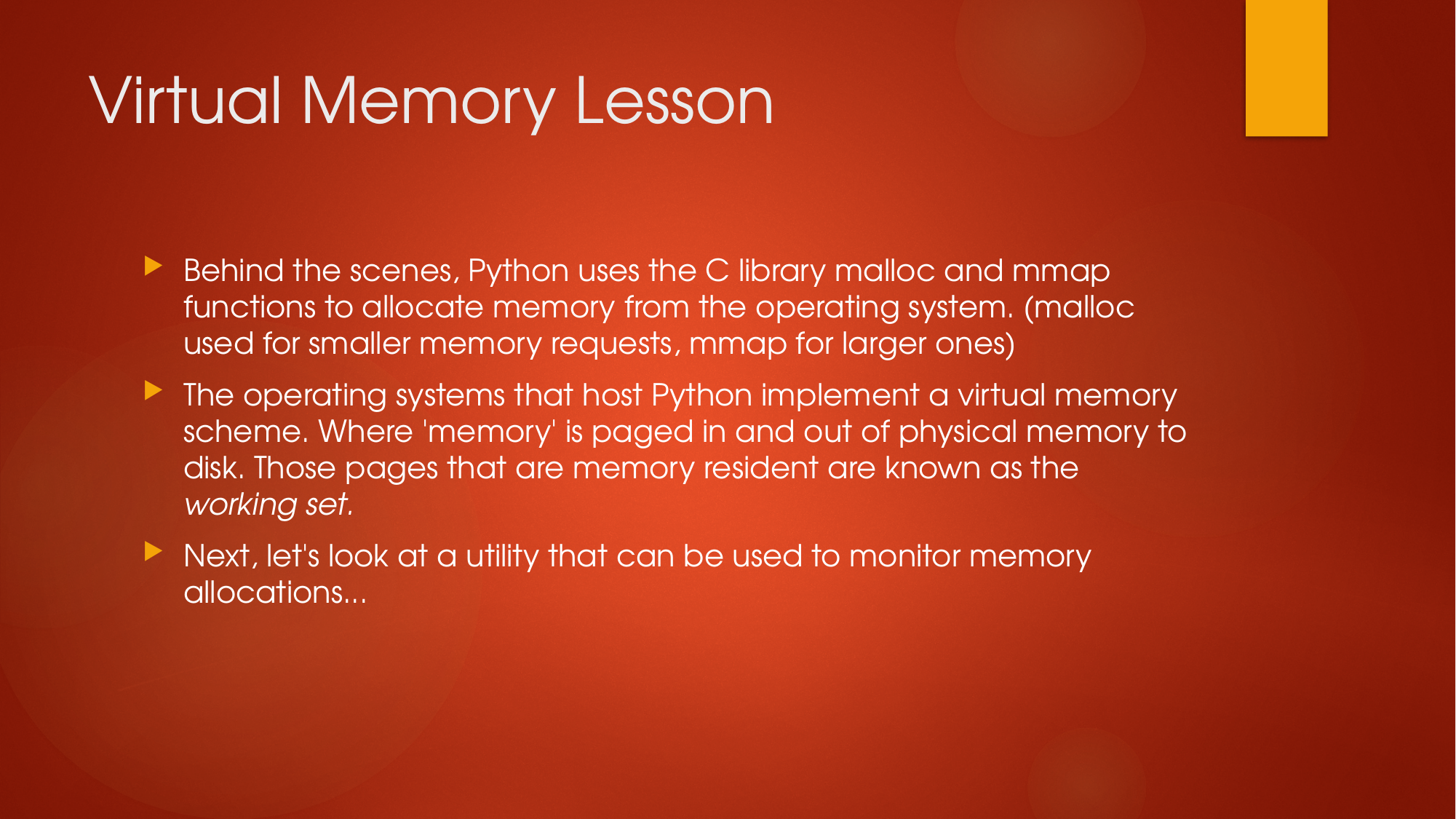

# Virtual Memory Lesson
Behind the scenes, Python uses the C library malloc and mmap functions to allocate memory from the operating system. (malloc used for smaller memory requests, mmap for larger ones)
The operating systems that host Python implement a virtual memory scheme. Where 'memory' is paged in and out of physical memory to disk. Those pages that are memory resident are known as the working set.
Next, let's look at a utility that can be used to monitor memory allocations...